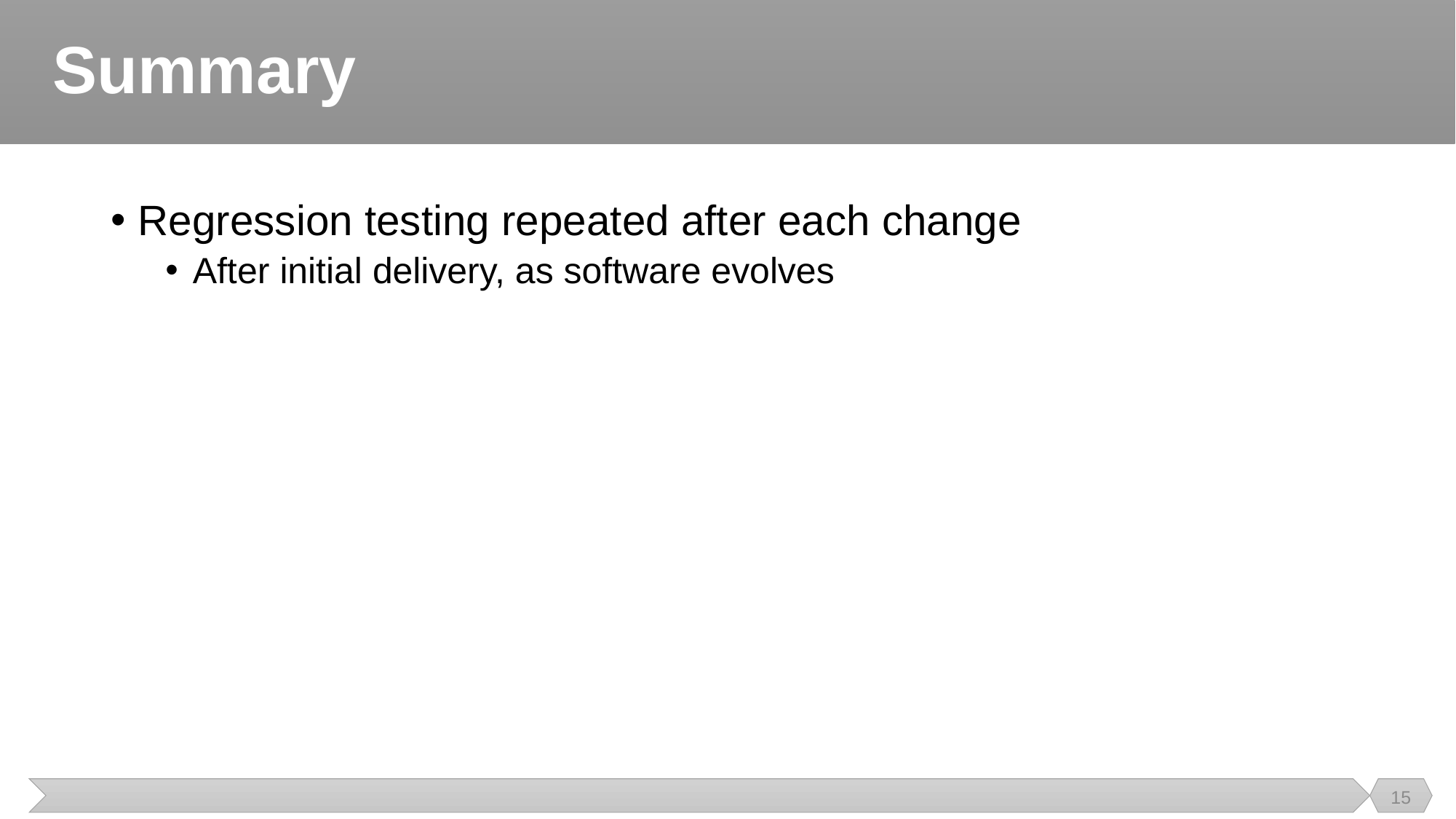

# Summary
Regression testing repeated after each change
After initial delivery, as software evolves

15